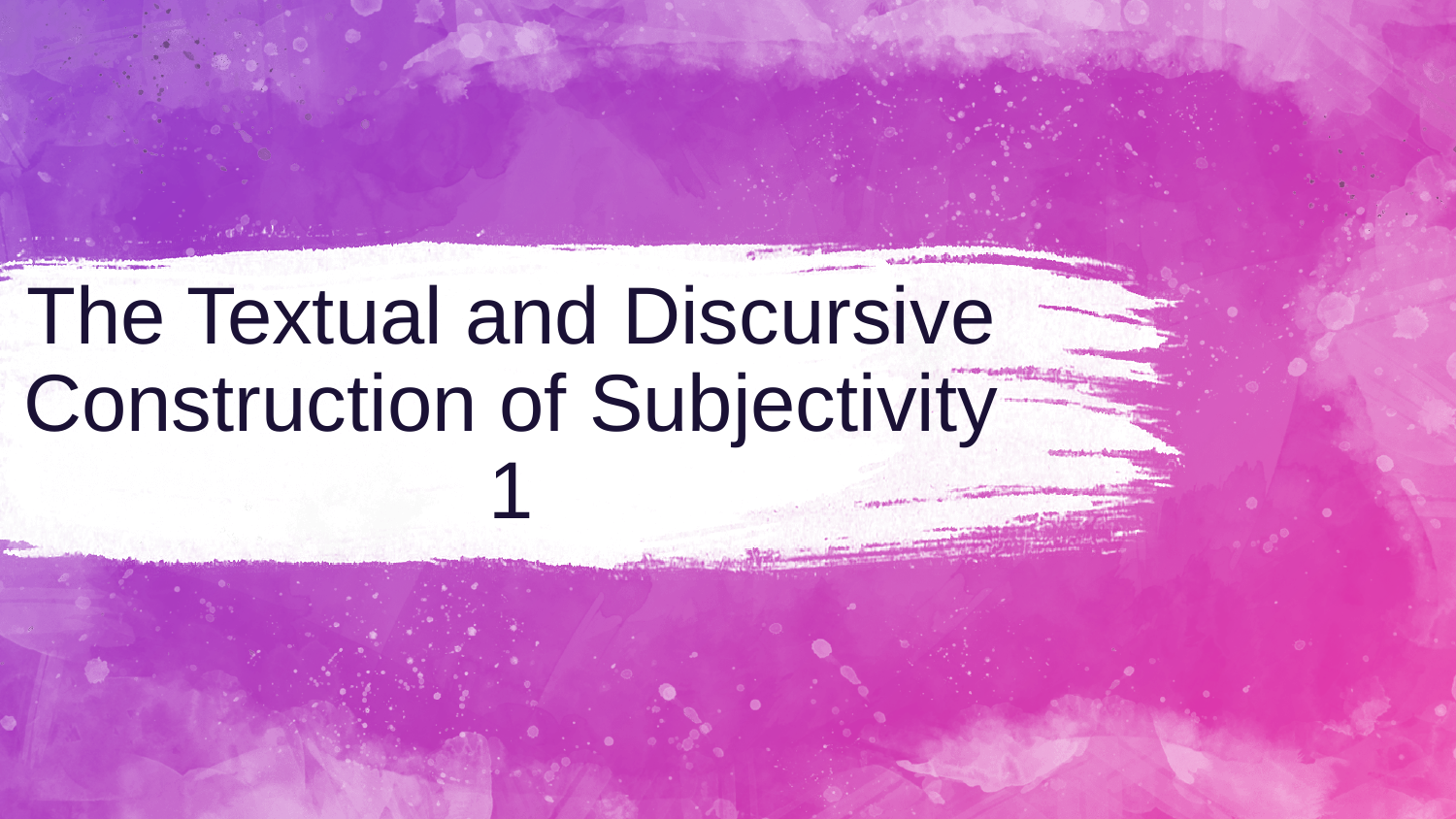

# The Textual and Discursive Construction of Subjectivity 1